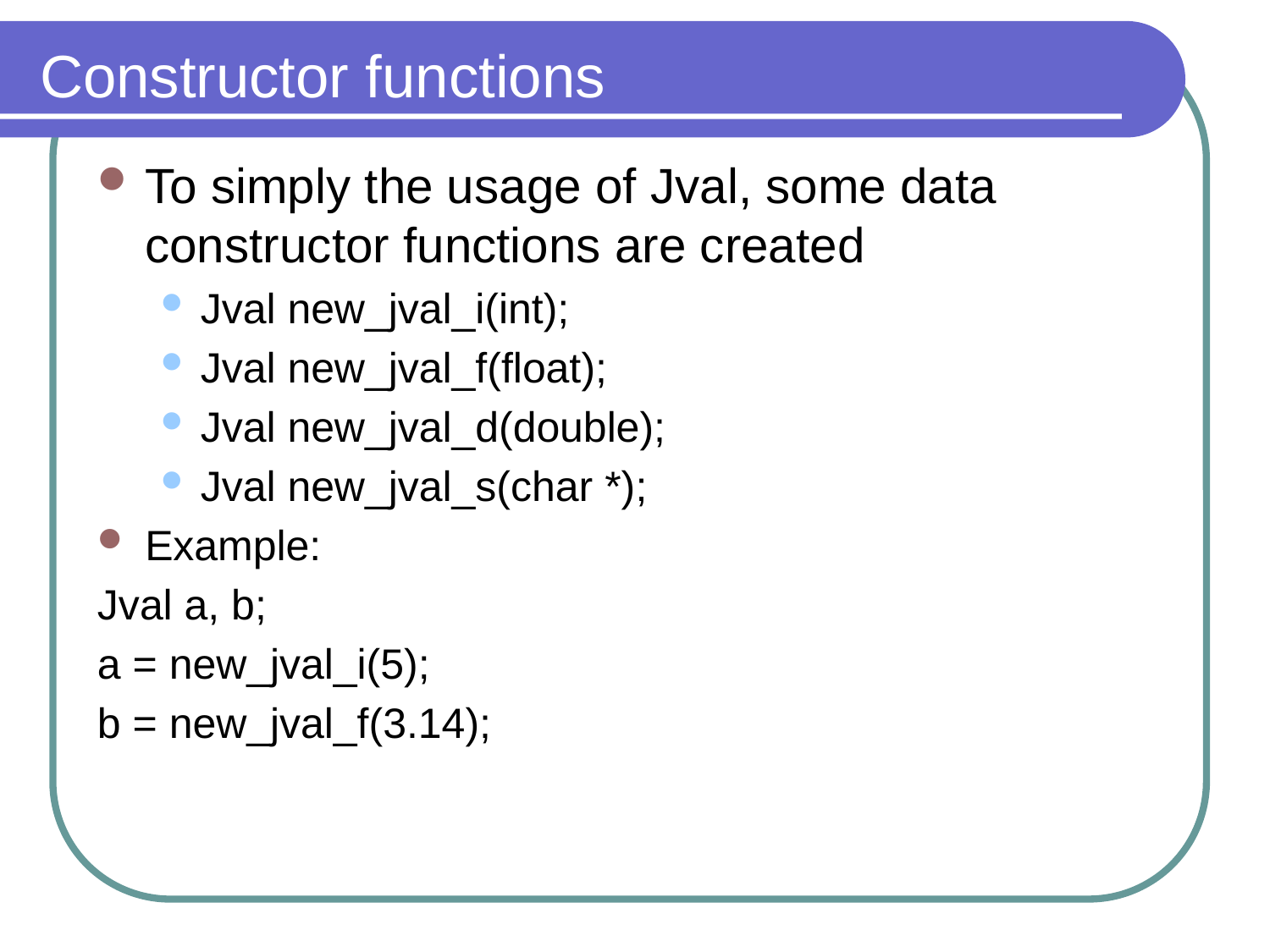

# Constructor functions
To simply the usage of Jval, some data constructor functions are created
Jval new_jval_i(int);
Jval new_jval_f(float);
Jval new_jval_d(double);
Jval new_jval_s(char *);
Example:
Jval a, b;
a = new_jval_i(5);
b = new_jval_f(3.14);